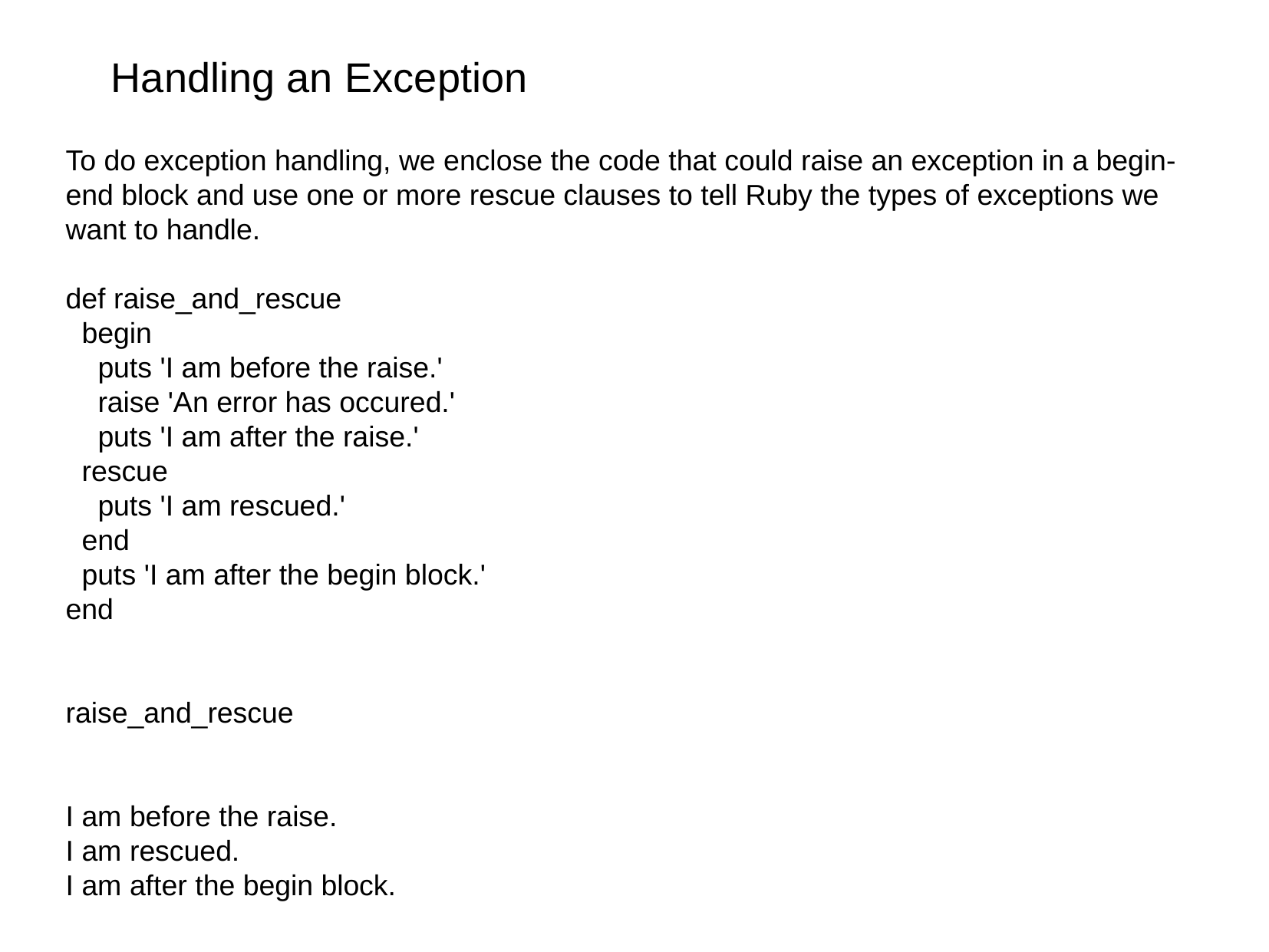

Handling an Exception
To do exception handling, we enclose the code that could raise an exception in a begin-end block and use one or more rescue clauses to tell Ruby the types of exceptions we want to handle.

def raise_and_rescue
  begin
    puts 'I am before the raise.'
    raise 'An error has occured.'
    puts 'I am after the raise.'
  rescue
    puts 'I am rescued.'
  end
  puts 'I am after the begin block.'
end

raise_and_rescue

I am before the raise.
I am rescued.
I am after the begin block.